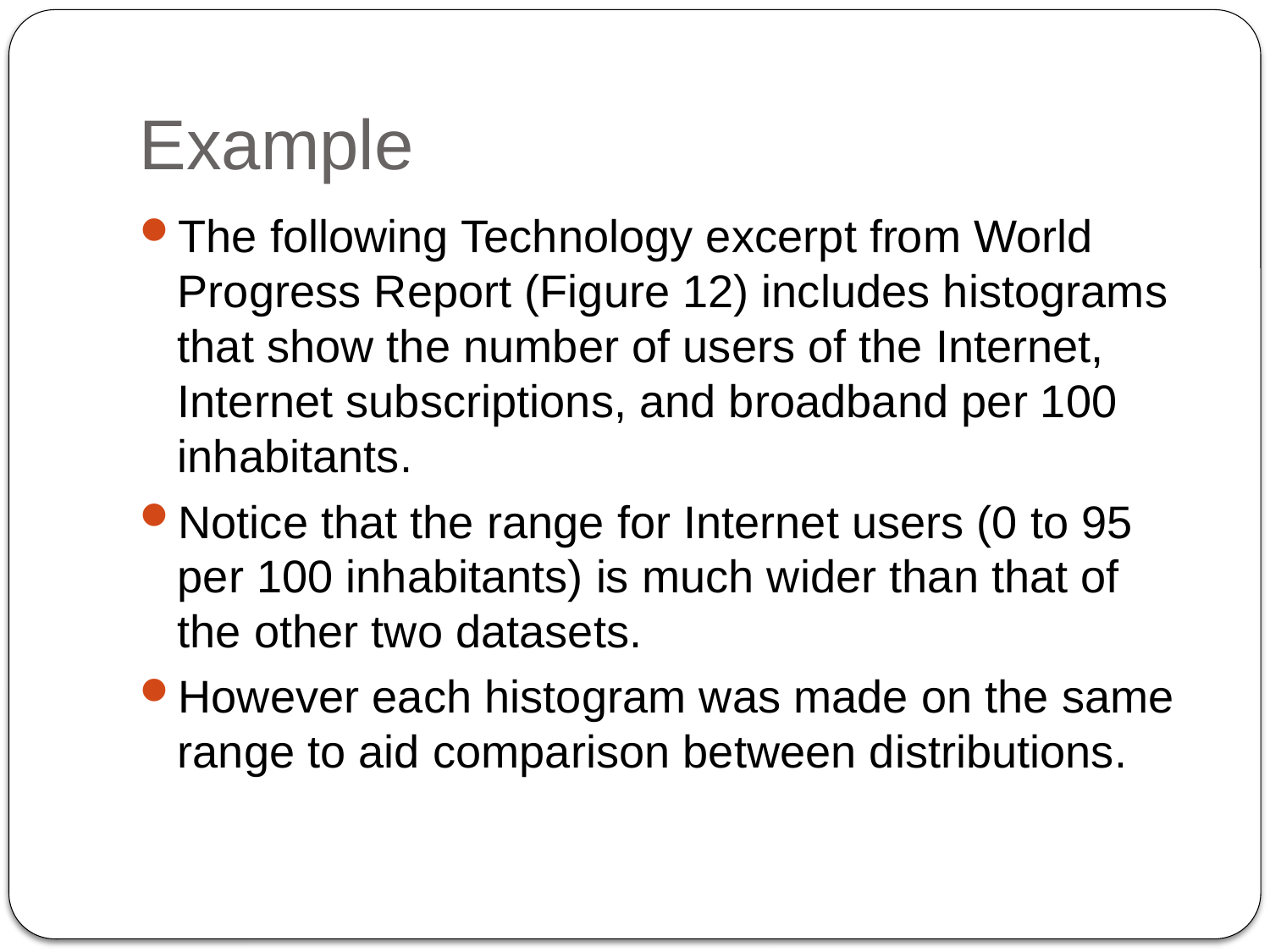

# Example
The following Technology excerpt from World Progress Report (Figure 12) includes histograms that show the number of users of the Internet, Internet subscriptions, and broadband per 100 inhabitants.
Notice that the range for Internet users (0 to 95 per 100 inhabitants) is much wider than that of the other two datasets.
However each histogram was made on the same range to aid comparison between distributions.